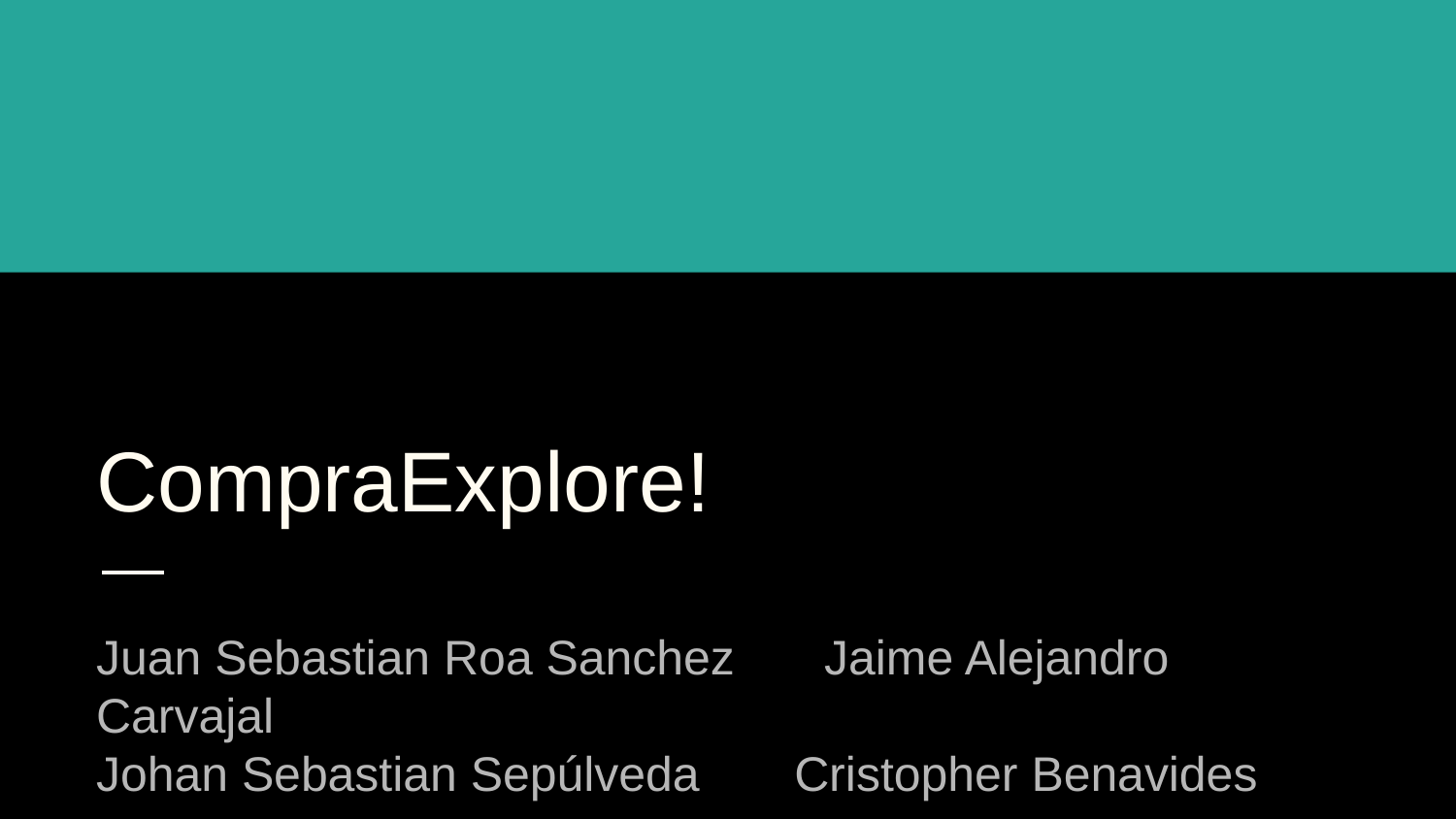

# CompraExplore!
Juan Sebastian Roa Sanchez	Jaime Alejandro Carvajal
Johan Sebastian Sepúlveda       Cristopher Benavides